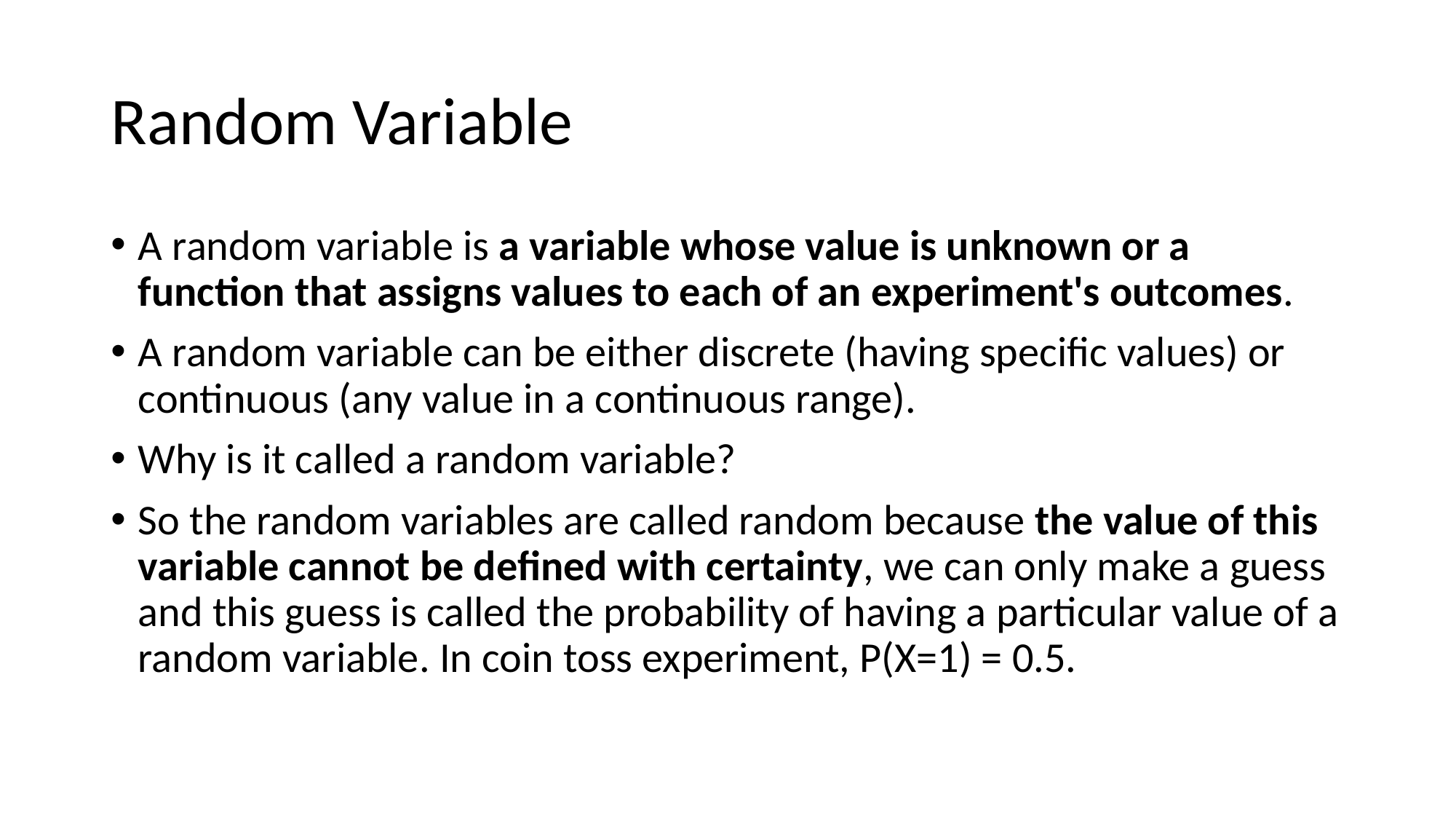

# Random Variable
A random variable is a variable whose value is unknown or a function that assigns values to each of an experiment's outcomes.
A random variable can be either discrete (having specific values) or continuous (any value in a continuous range).
Why is it called a random variable?
So the random variables are called random because the value of this variable cannot be defined with certainty, we can only make a guess and this guess is called the probability of having a particular value of a random variable. In coin toss experiment, P(X=1) = 0.5.